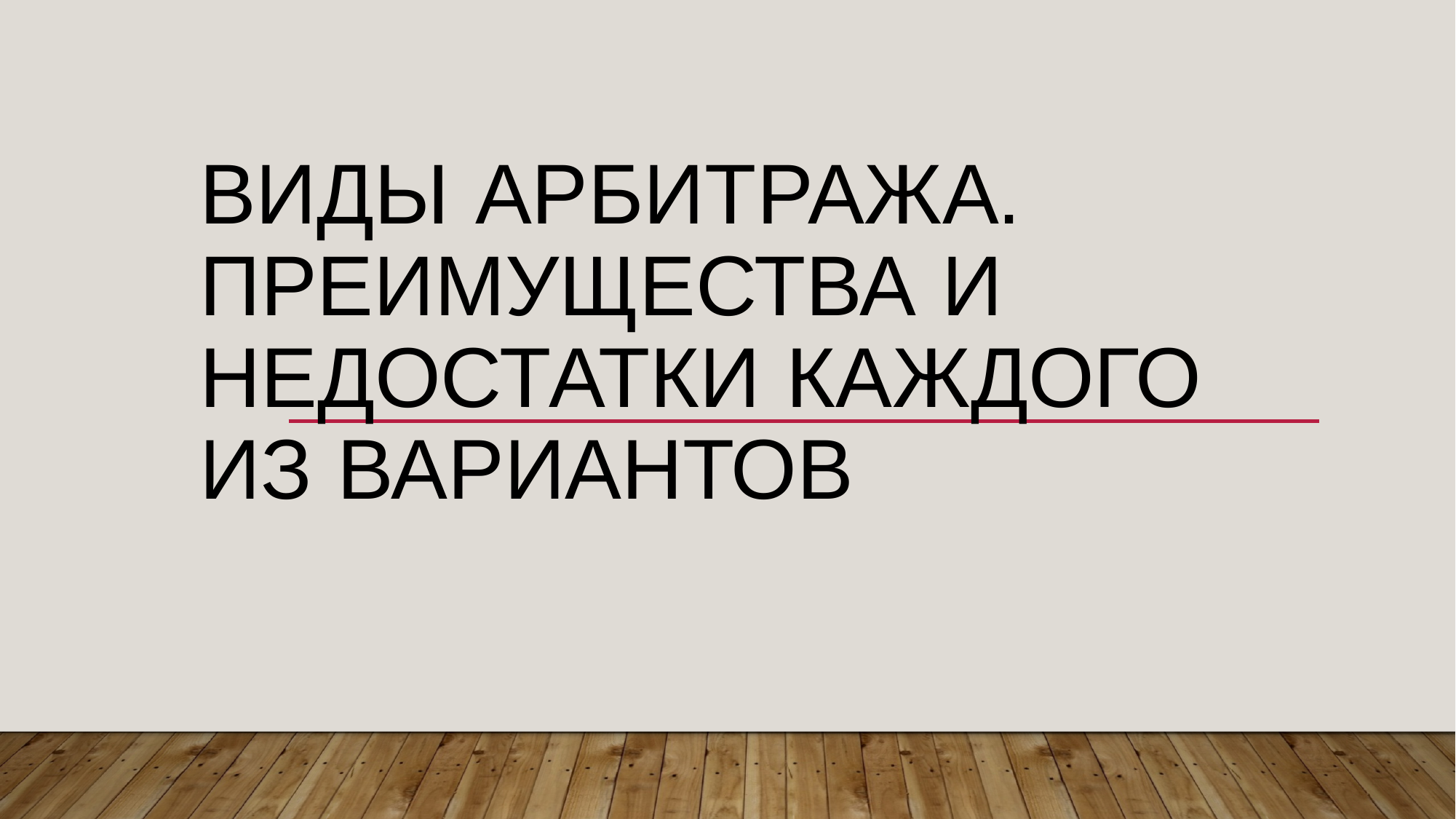

# Виды арбитража. Преимущества и недостатки каждого из вариантов